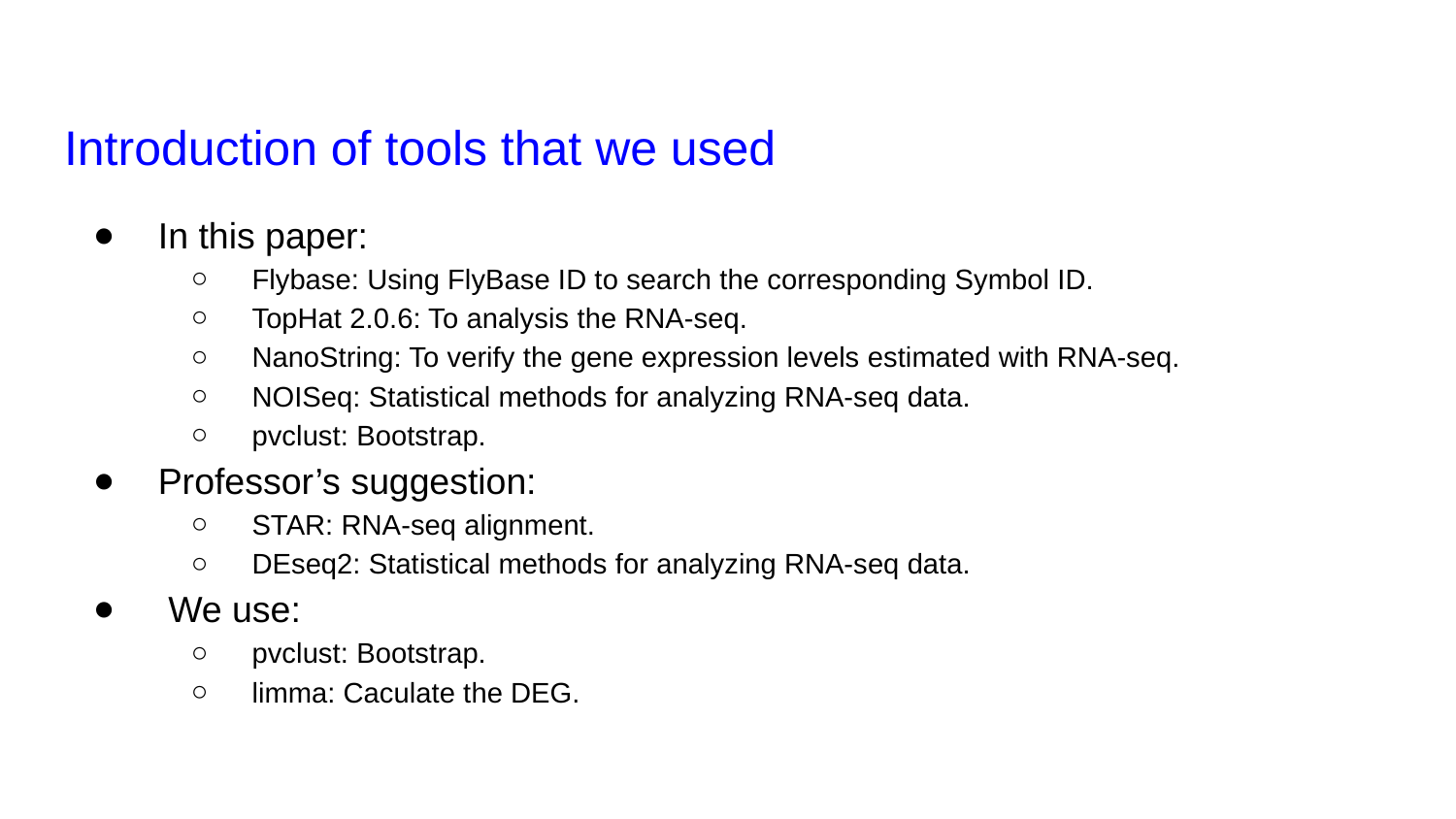

# Introduction of tools that we used

In this paper:
Flybase: Using FlyBase ID to search the corresponding Symbol ID.
TopHat 2.0.6: To analysis the RNA-seq.
NanoString: To verify the gene expression levels estimated with RNA-seq.
NOISeq: Statistical methods for analyzing RNA-seq data.
pvclust: Bootstrap.
Professor’s suggestion:
STAR: RNA-seq alignment.
DEseq2: Statistical methods for analyzing RNA-seq data.
 We use:
pvclust: Bootstrap.
limma: Caculate the DEG.